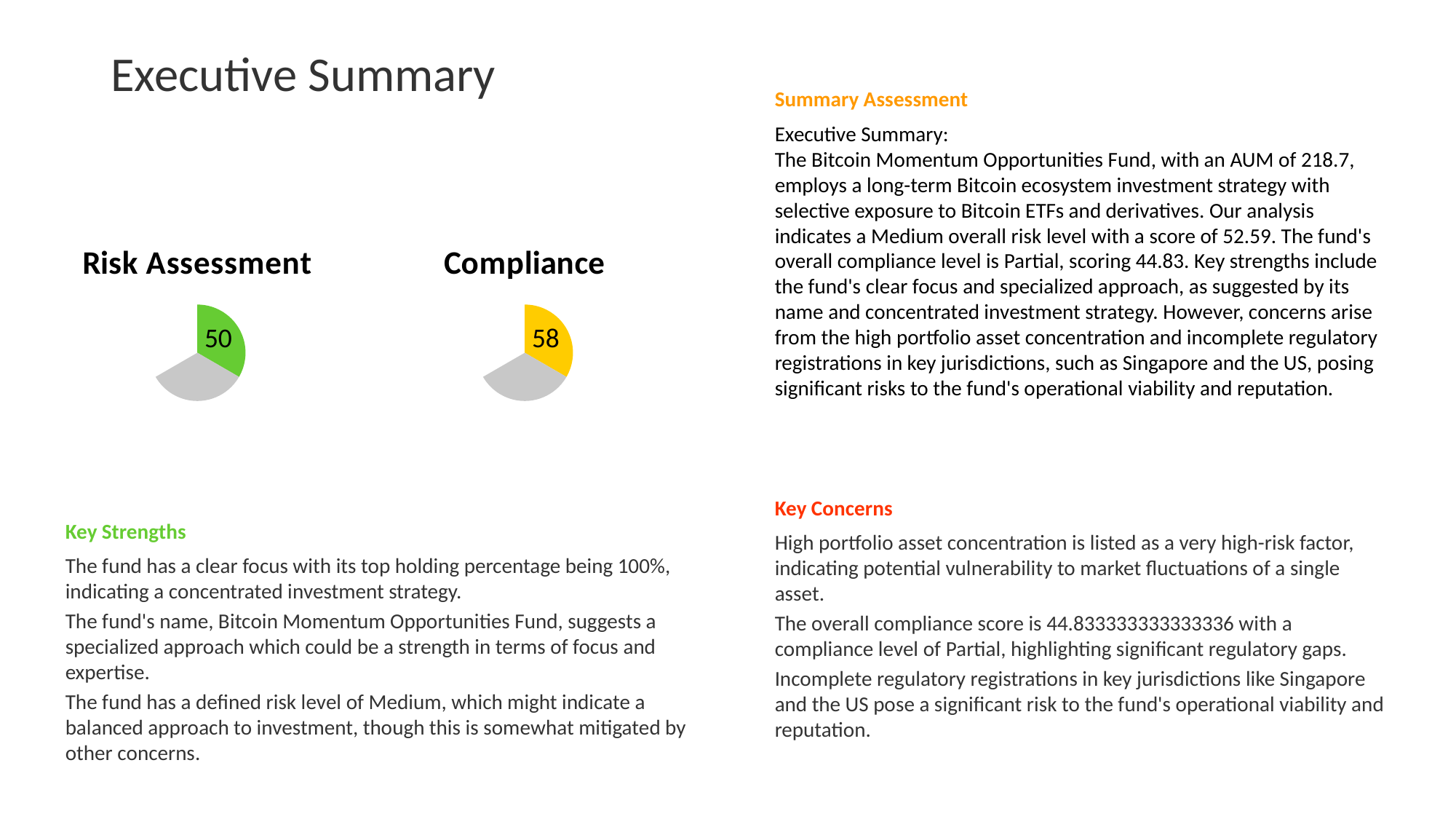

# Executive Summary

Summary Assessment
Executive Summary:
The Bitcoin Momentum Opportunities Fund, with an AUM of 218.7, employs a long-term Bitcoin ecosystem investment strategy with selective exposure to Bitcoin ETFs and derivatives. Our analysis indicates a Medium overall risk level with a score of 52.59. The fund's overall compliance level is Partial, scoring 44.83. Key strengths include the fund's clear focus and specialized approach, as suggested by its name and concentrated investment strategy. However, concerns arise from the high portfolio asset concentration and incomplete regulatory registrations in key jurisdictions, such as Singapore and the US, posing significant risks to the fund's operational viability and reputation.

### Chart: Risk Assessment

| Category |  |
|---|---|
| Value | 50.0 |
| Remainder | 50.0 |
| Empty | 50.0 |

### Chart: Compliance

| Category |  |
|---|---|
| Value | 50.0 |
| Remainder | 50.0 |
| Empty | 50.0 |
Key Concerns
High portfolio asset concentration is listed as a very high-risk factor, indicating potential vulnerability to market fluctuations of a single asset.
The overall compliance score is 44.833333333333336 with a compliance level of Partial, highlighting significant regulatory gaps.
Incomplete regulatory registrations in key jurisdictions like Singapore and the US pose a significant risk to the fund's operational viability and reputation.

Key Strengths
The fund has a clear focus with its top holding percentage being 100%, indicating a concentrated investment strategy.
The fund's name, Bitcoin Momentum Opportunities Fund, suggests a specialized approach which could be a strength in terms of focus and expertise.
The fund has a defined risk level of Medium, which might indicate a balanced approach to investment, though this is somewhat mitigated by other concerns.